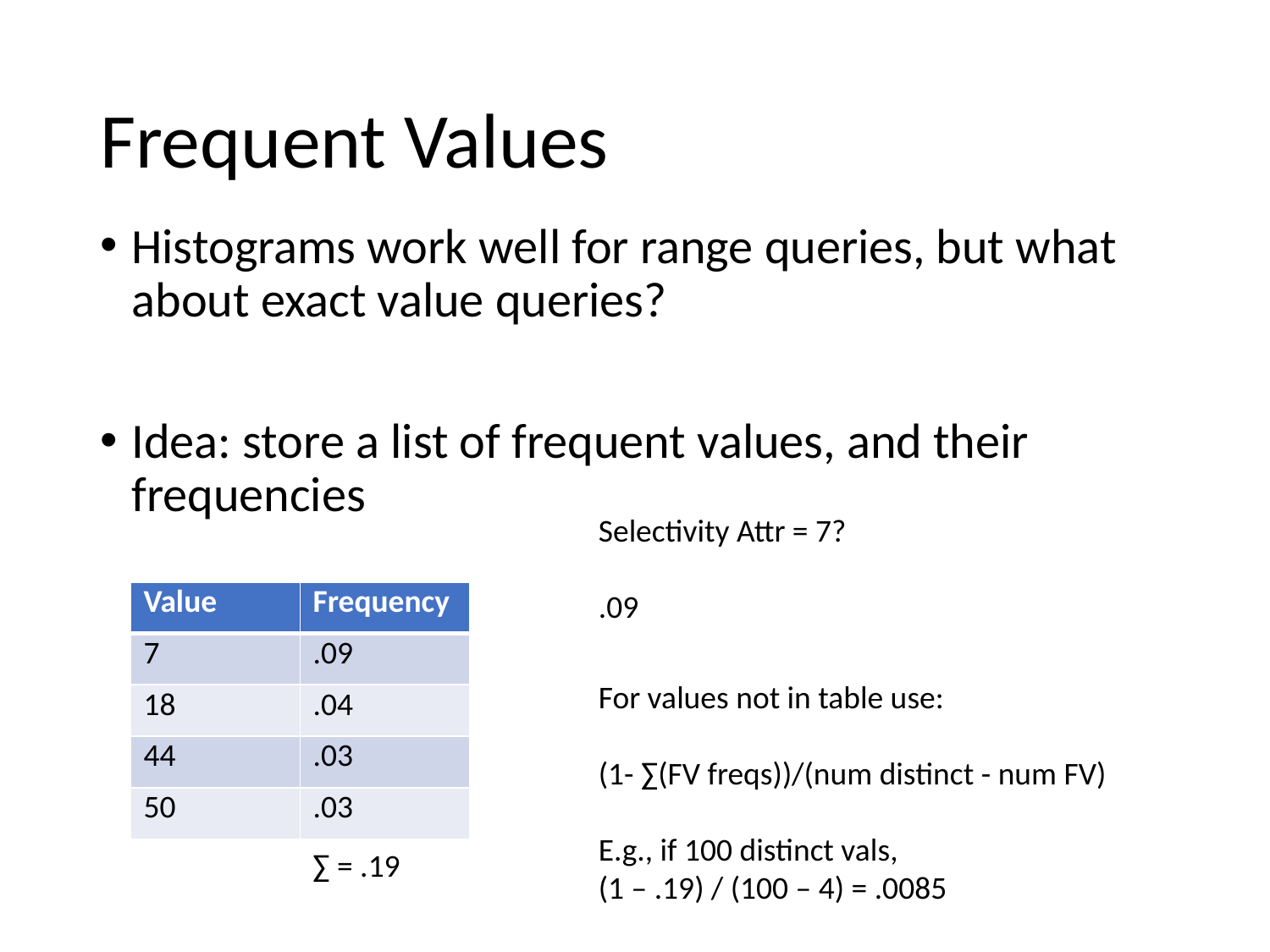

# Frequent Values
Histograms work well for range queries, but what about exact value queries?

Idea: store a list of frequent values, and their frequencies
Selectivity Attr = 7?

.09

| Value | Frequency |
| --- | --- |
| 7 | .09 |
| 18 | .04 |
| 44 | .03 |
| 50 | .03 |
For values not in table use:

(1- ∑(FV freqs))/(num distinct - num FV)

E.g., if 100 distinct vals,
(1 – .19) / (100 – 4) = .0085
∑ = .19